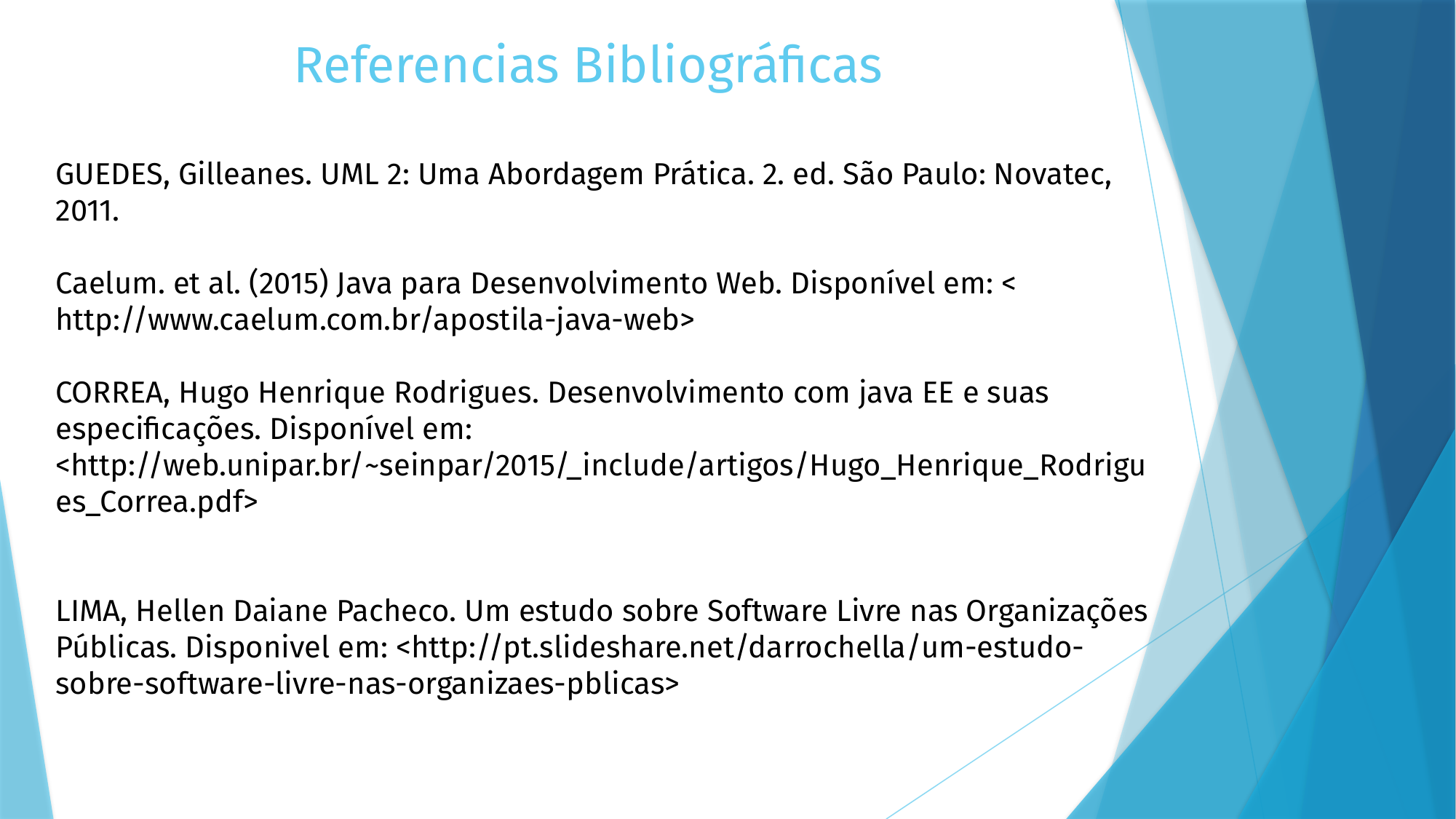

# Referencias Bibliográficas
GUEDES, Gilleanes. UML 2: Uma Abordagem Prática. 2. ed. São Paulo: Novatec, 2011.

Caelum. et al. (2015) Java para Desenvolvimento Web. Disponível em: < http://www.caelum.com.br/apostila-java-web>

CORREA, Hugo Henrique Rodrigues. Desenvolvimento com java EE e suas especificações. Disponível em: <http://web.unipar.br/~seinpar/2015/_include/artigos/Hugo_Henrique_Rodrigues_Correa.pdf>

LIMA, Hellen Daiane Pacheco. Um estudo sobre Software Livre nas Organizações Públicas. Disponivel em: <http://pt.slideshare.net/darrochella/um-estudo-sobre-software-livre-nas-organizaes-pblicas>